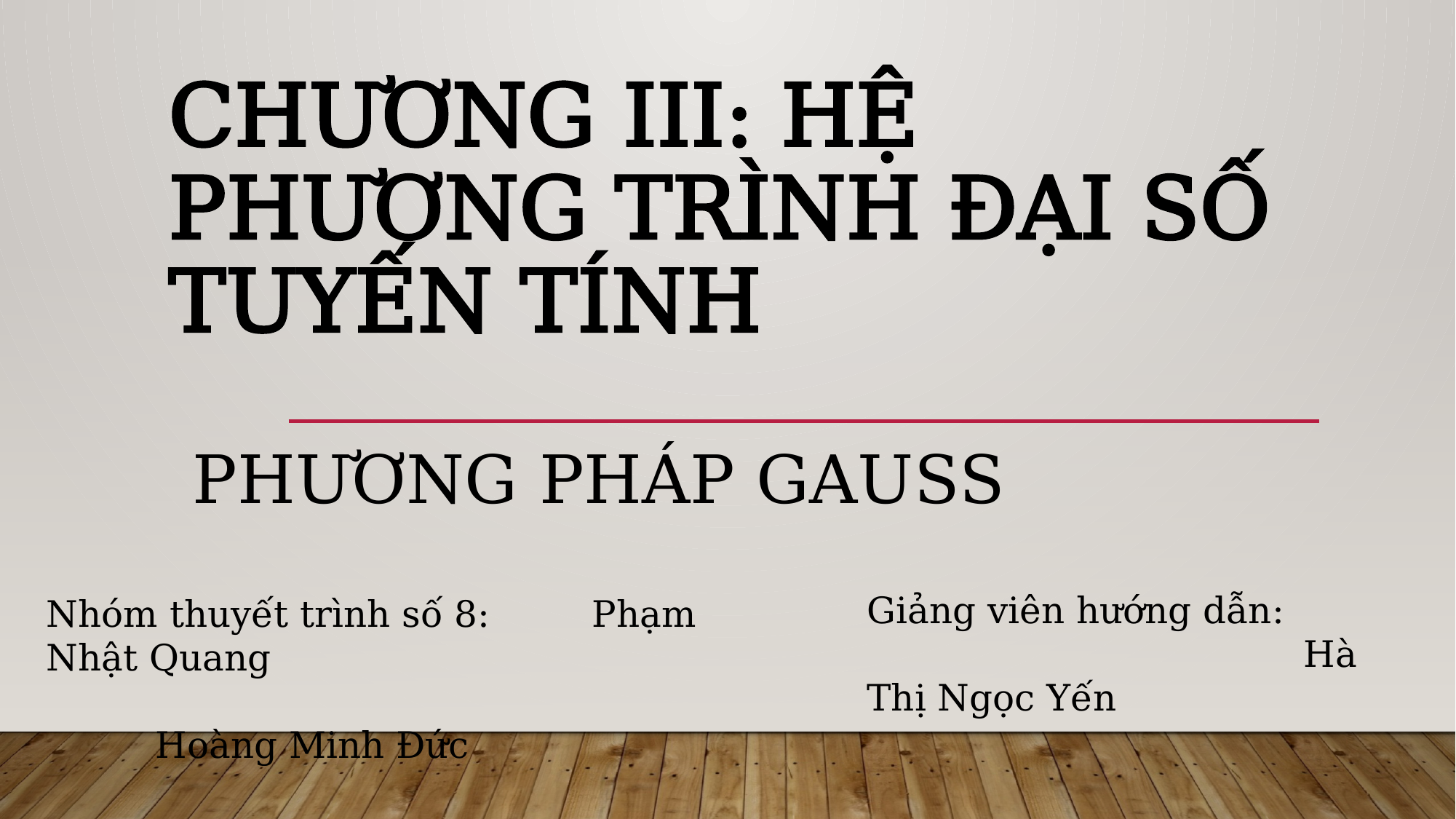

# CHƯƠNG III: HỆ PHƯƠNG TRÌNH ĐẠI SỐ TUYẾN TÍNH
PHƯƠNG PHÁP GAUSS
Giảng viên hướng dẫn:
				Hà Thị Ngọc Yến
Nhóm thuyết trình số 8:	Phạm Nhật Quang
							Hoàng Minh Đức